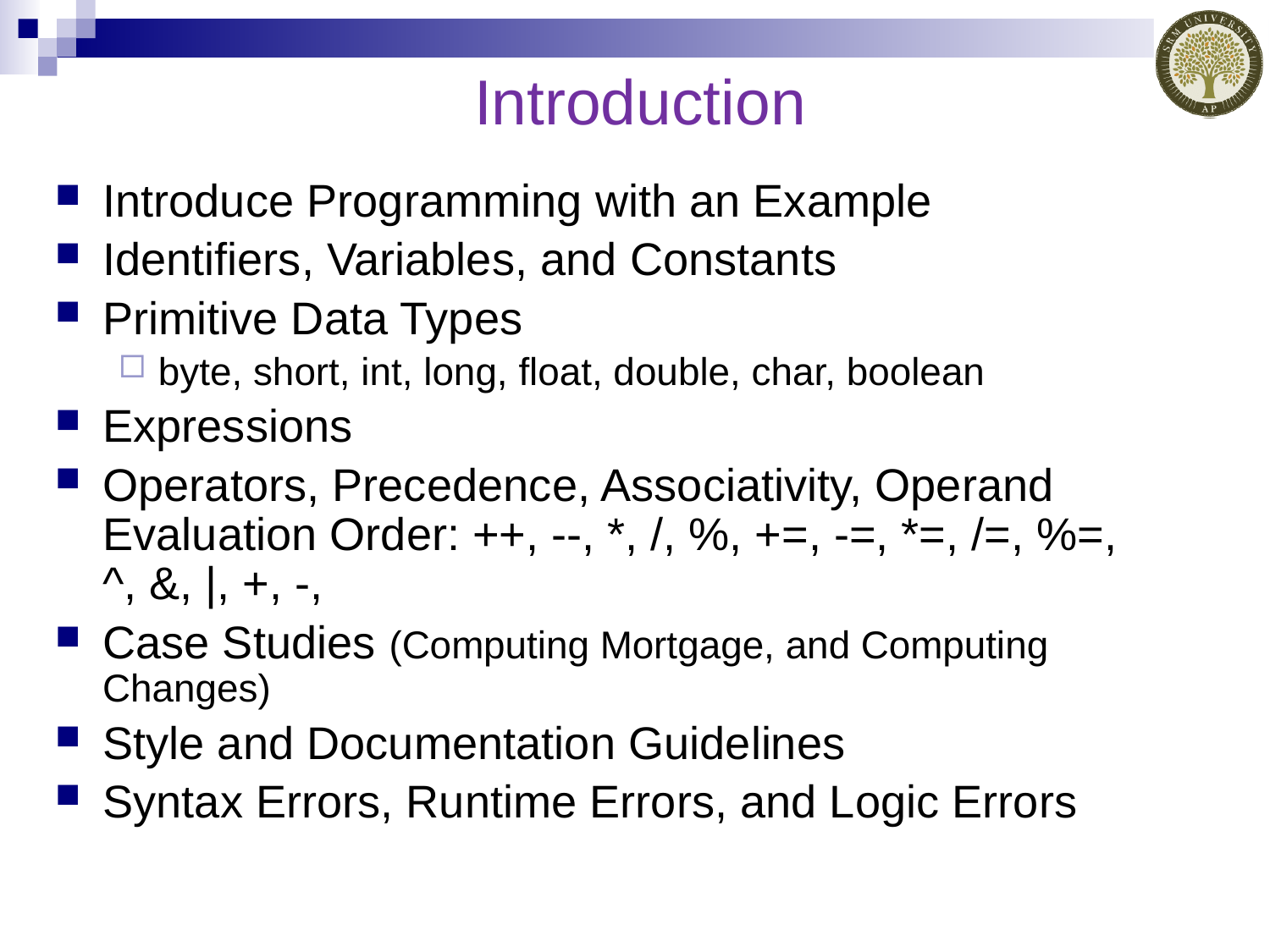

# Introduction
Introduce Programming with an Example
Identifiers, Variables, and Constants
Primitive Data Types
byte, short, int, long, float, double, char, boolean
Expressions
Operators, Precedence, Associativity, Operand Evaluation Order: ++, --, *, /, %, +=, -=, *=, /=, %=, ^, &, |, +, -,
Case Studies (Computing Mortgage, and Computing Changes)
Style and Documentation Guidelines
Syntax Errors, Runtime Errors, and Logic Errors